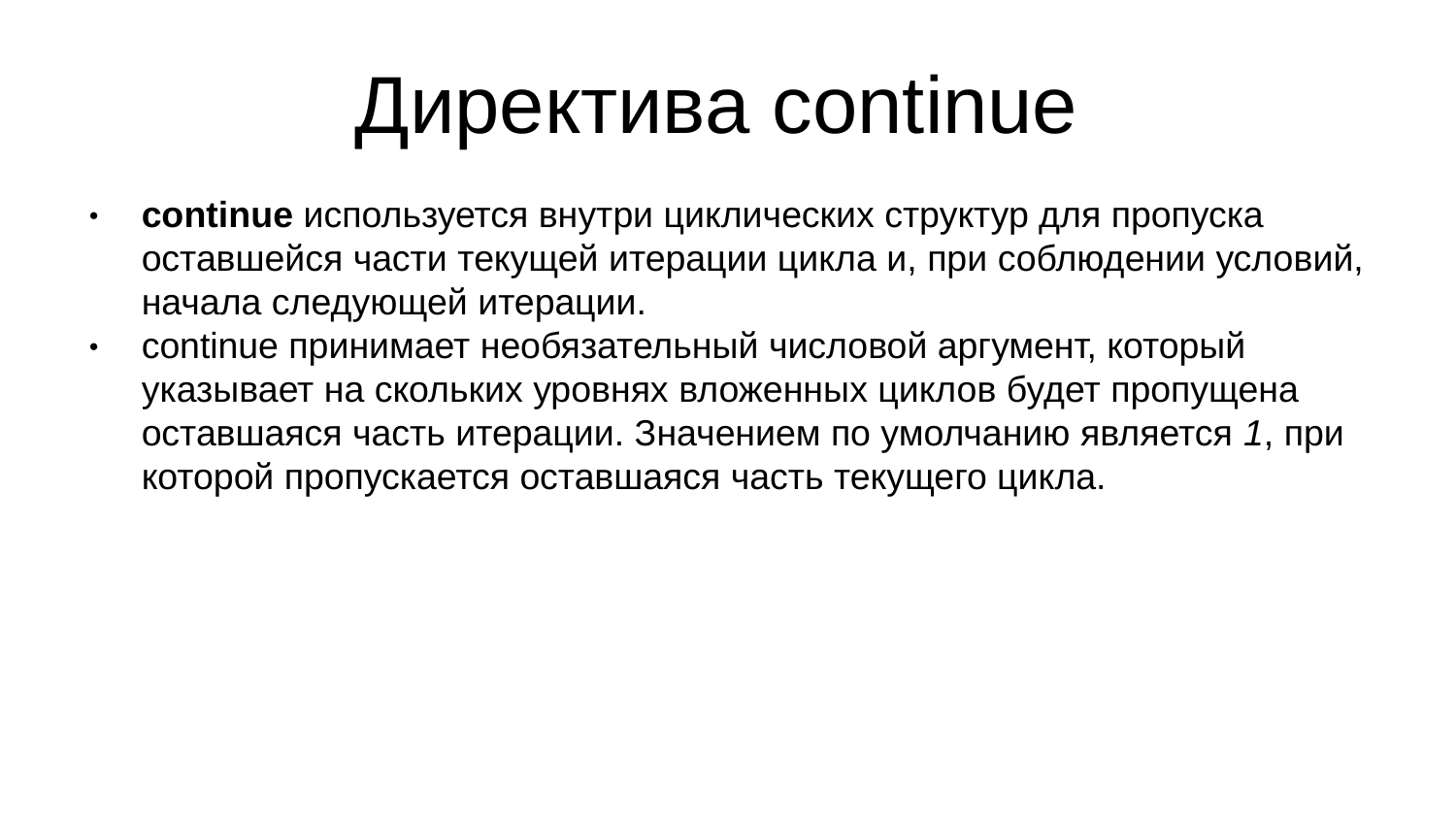

Директива continue
continue используется внутри циклических структур для пропуска оставшейся части текущей итерации цикла и, при соблюдении условий, начала следующей итерации.
continue принимает необязательный числовой аргумент, который указывает на скольких уровнях вложенных циклов будет пропущена оставшаяся часть итерации. Значением по умолчанию является 1, при которой пропускается оставшаяся часть текущего цикла.